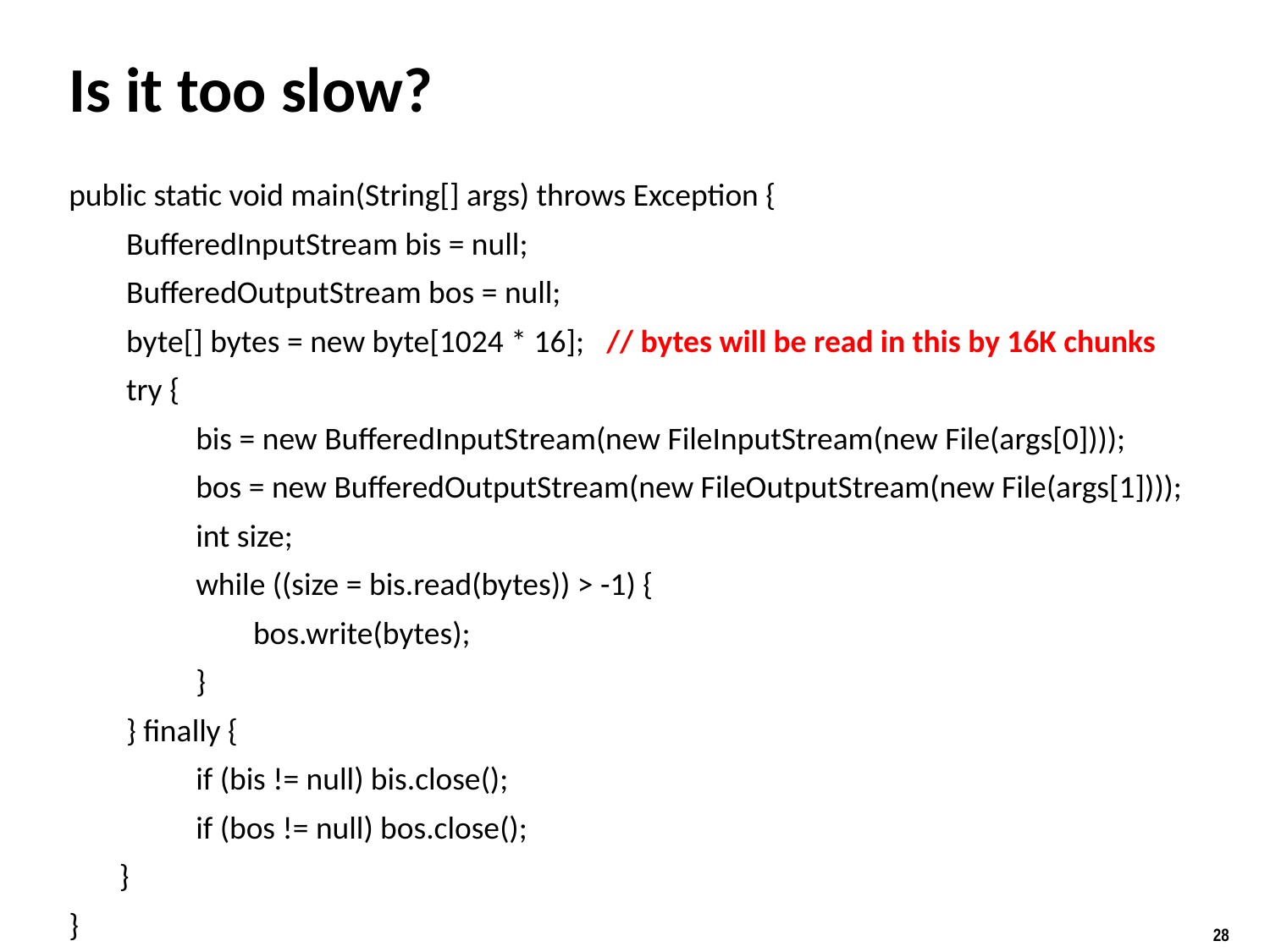

# Is it too slow?
public static void main(String[] args) throws Exception {
        BufferedInputStream bis = null;
        BufferedOutputStream bos = null;
        byte[] bytes = new byte[1024 * 16];   // bytes will be read in this by 16K chunks
        try {
	bis = new BufferedInputStream(new FileInputStream(new File(args[0])));
	bos = new BufferedOutputStream(new FileOutputStream(new File(args[1])));
	int size;
	while ((size = bis.read(bytes)) > -1) {
	        bos.write(bytes);
	}
        } finally {
	if (bis != null) bis.close();
	if (bos != null) bos.close();
       }
}